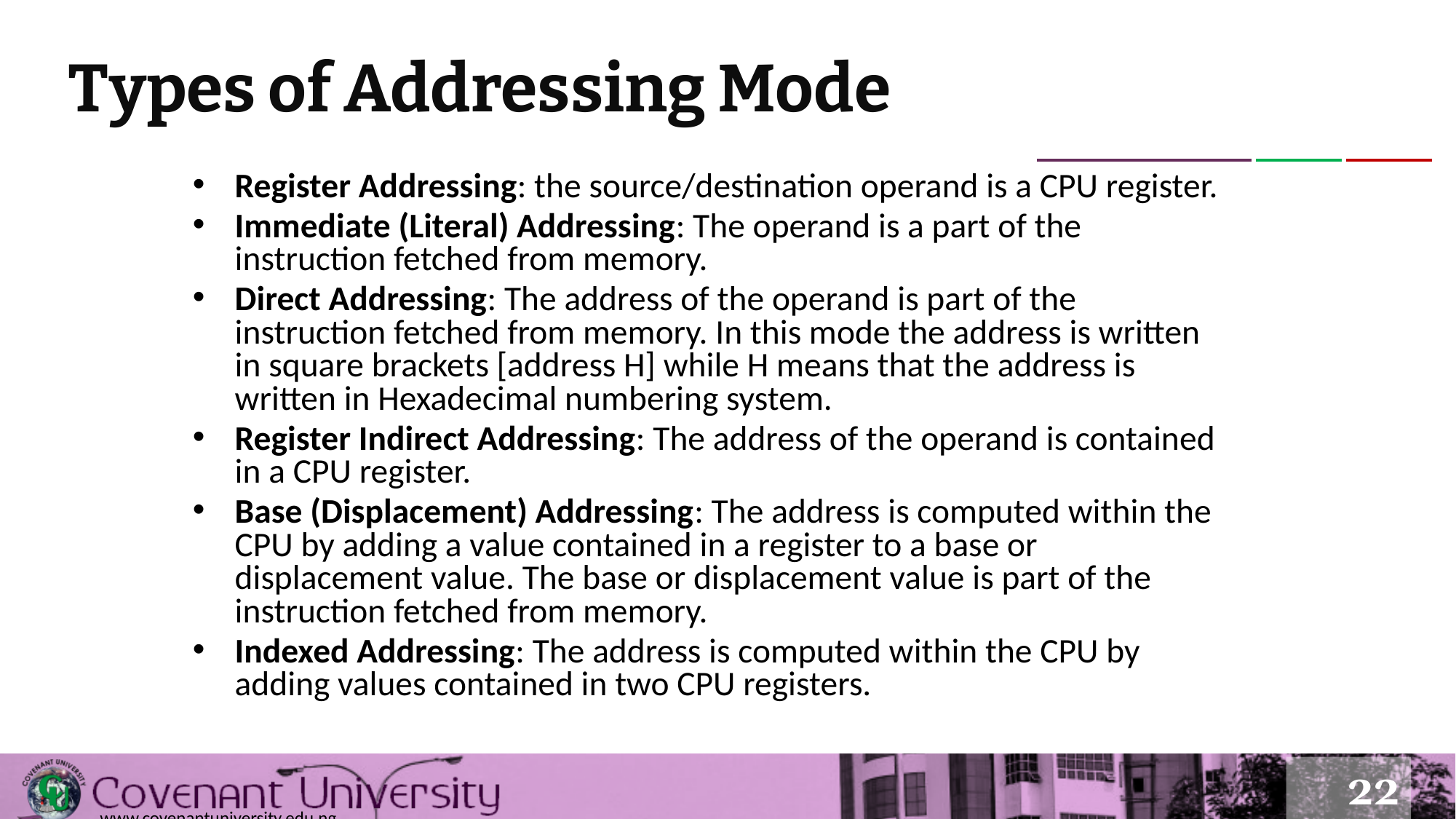

# Types of Addressing Mode
Register Addressing: the source/destination operand is a CPU register.
Immediate (Literal) Addressing: The operand is a part of the instruction fetched from memory.
Direct Addressing: The address of the operand is part of the instruction fetched from memory. In this mode the address is written in square brackets [address H] while H means that the address is written in Hexadecimal numbering system.
Register Indirect Addressing: The address of the operand is contained in a CPU register.
Base (Displacement) Addressing: The address is computed within the CPU by adding a value contained in a register to a base or displacement value. The base or displacement value is part of the instruction fetched from memory.
Indexed Addressing: The address is computed within the CPU by adding values contained in two CPU registers.